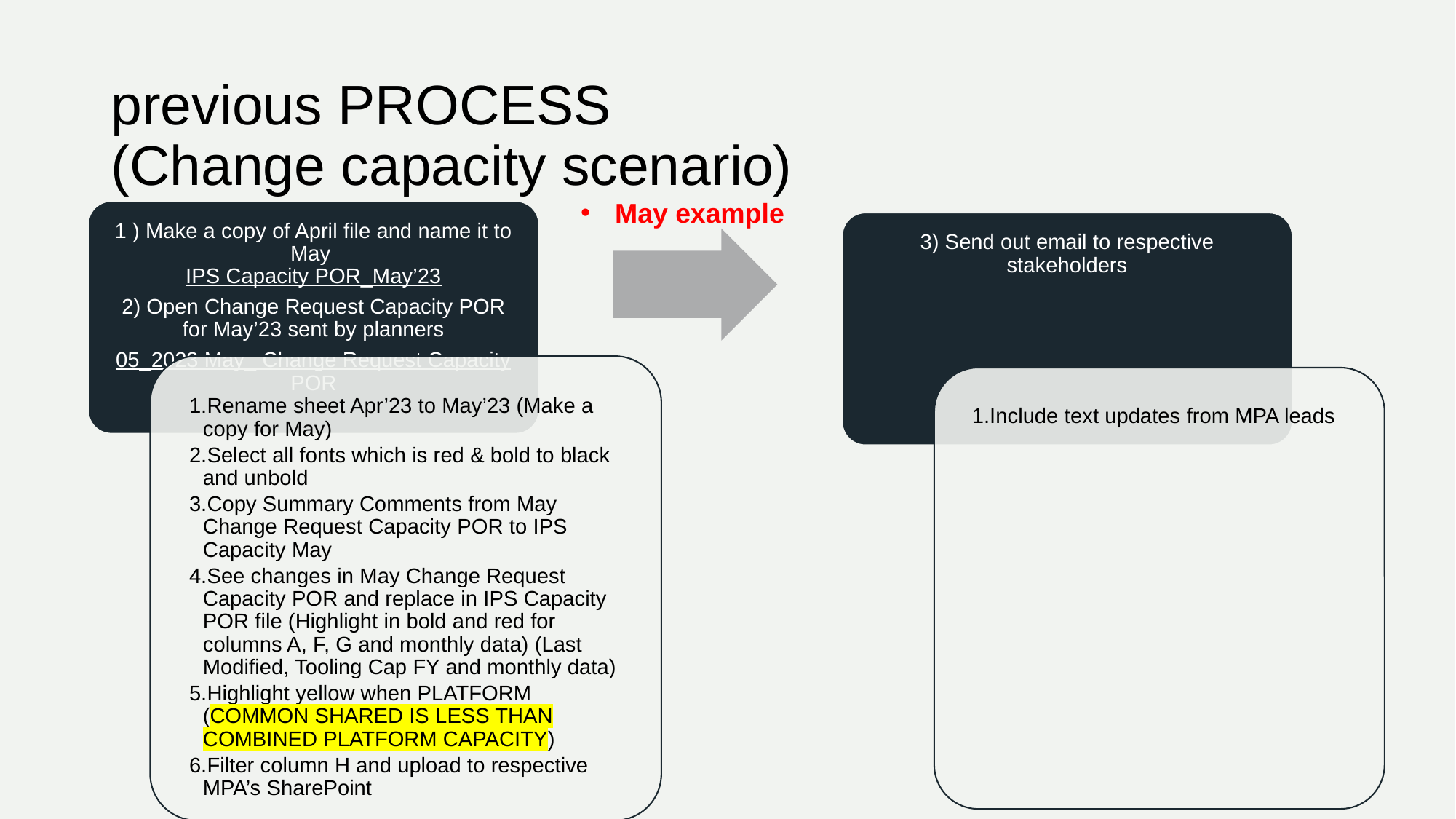

# previous PROCESS (Change capacity scenario)
May example
1 ) Make a copy of April file and name it to May
IPS Capacity POR_May’23
2) Open Change Request Capacity POR for May’23 sent by planners
05_2023 May_ Change Request Capacity POR
Rename sheet Apr’23 to May’23 (Make a copy for May)
Select all fonts which is red & bold to black and unbold
Copy Summary Comments from May Change Request Capacity POR to IPS Capacity May
See changes in May Change Request Capacity POR and replace in IPS Capacity POR file (Highlight in bold and red for columns A, F, G and monthly data) (Last Modified, Tooling Cap FY and monthly data)
Highlight yellow when PLATFORM (COMMON SHARED IS LESS THAN COMBINED PLATFORM CAPACITY)
Filter column H and upload to respective MPA’s SharePoint

3) Send out email to respective stakeholders
Include text updates from MPA leads